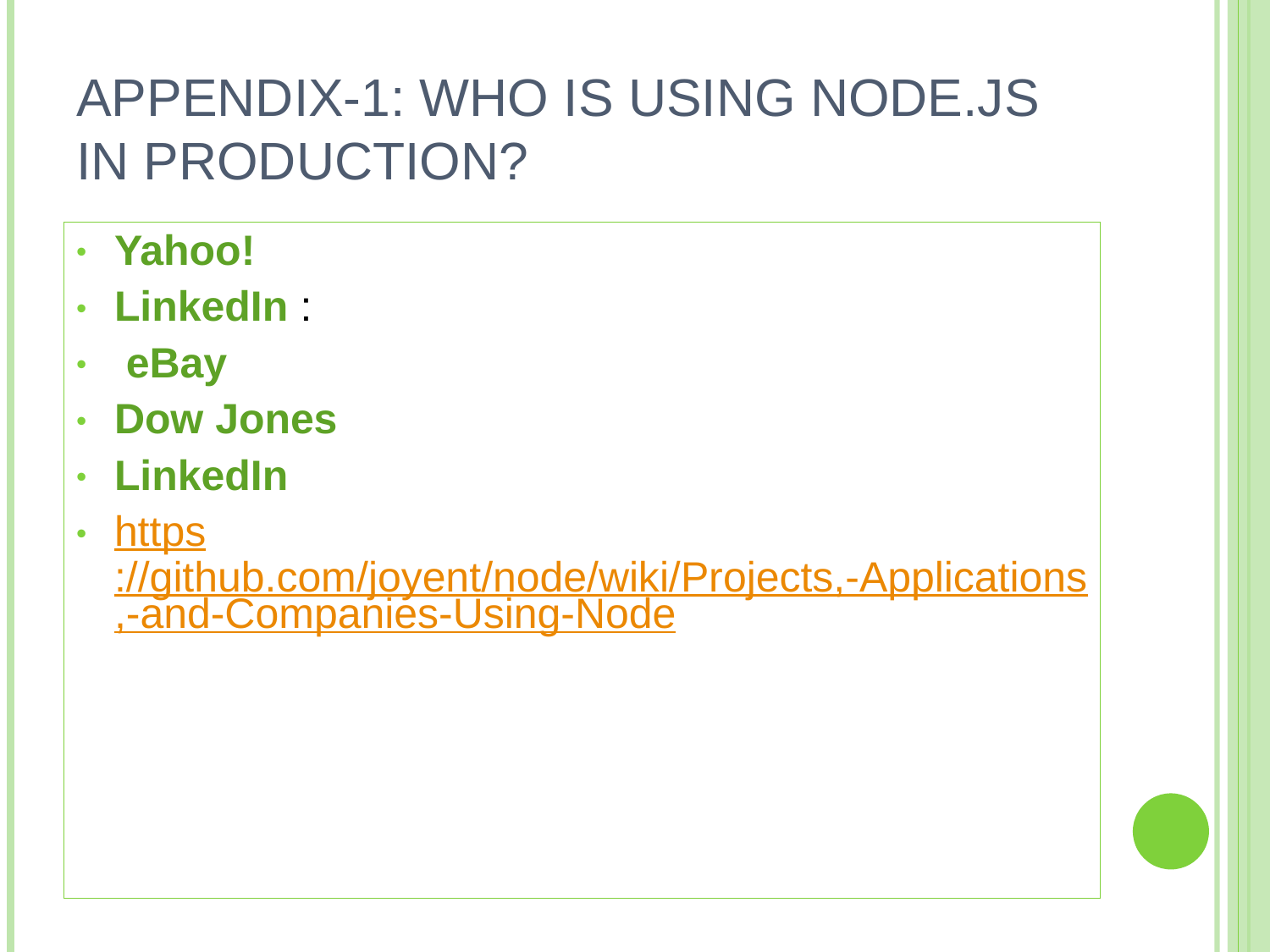

# Appendix-1: Who is using Node.js in production?
Yahoo!
LinkedIn :
 eBay
Dow Jones
LinkedIn
https://github.com/joyent/node/wiki/Projects,-Applications,-and-Companies-Using-Node